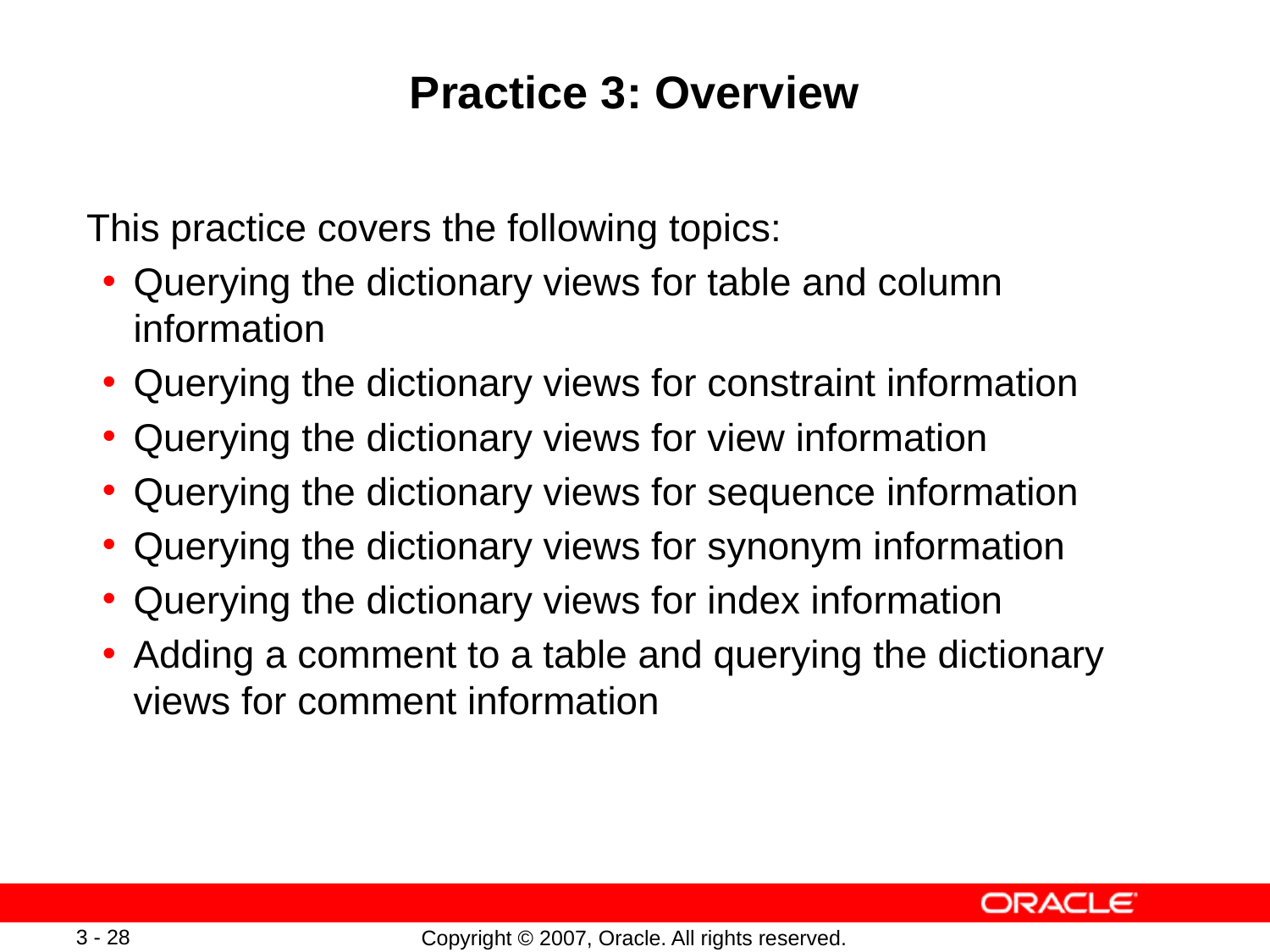

# Practice 3: Overview
This practice covers the following topics:
Querying the dictionary views for table and column information
Querying the dictionary views for constraint information
Querying the dictionary views for view information
Querying the dictionary views for sequence information
Querying the dictionary views for synonym information
Querying the dictionary views for index information
Adding a comment to a table and querying the dictionary views for comment information